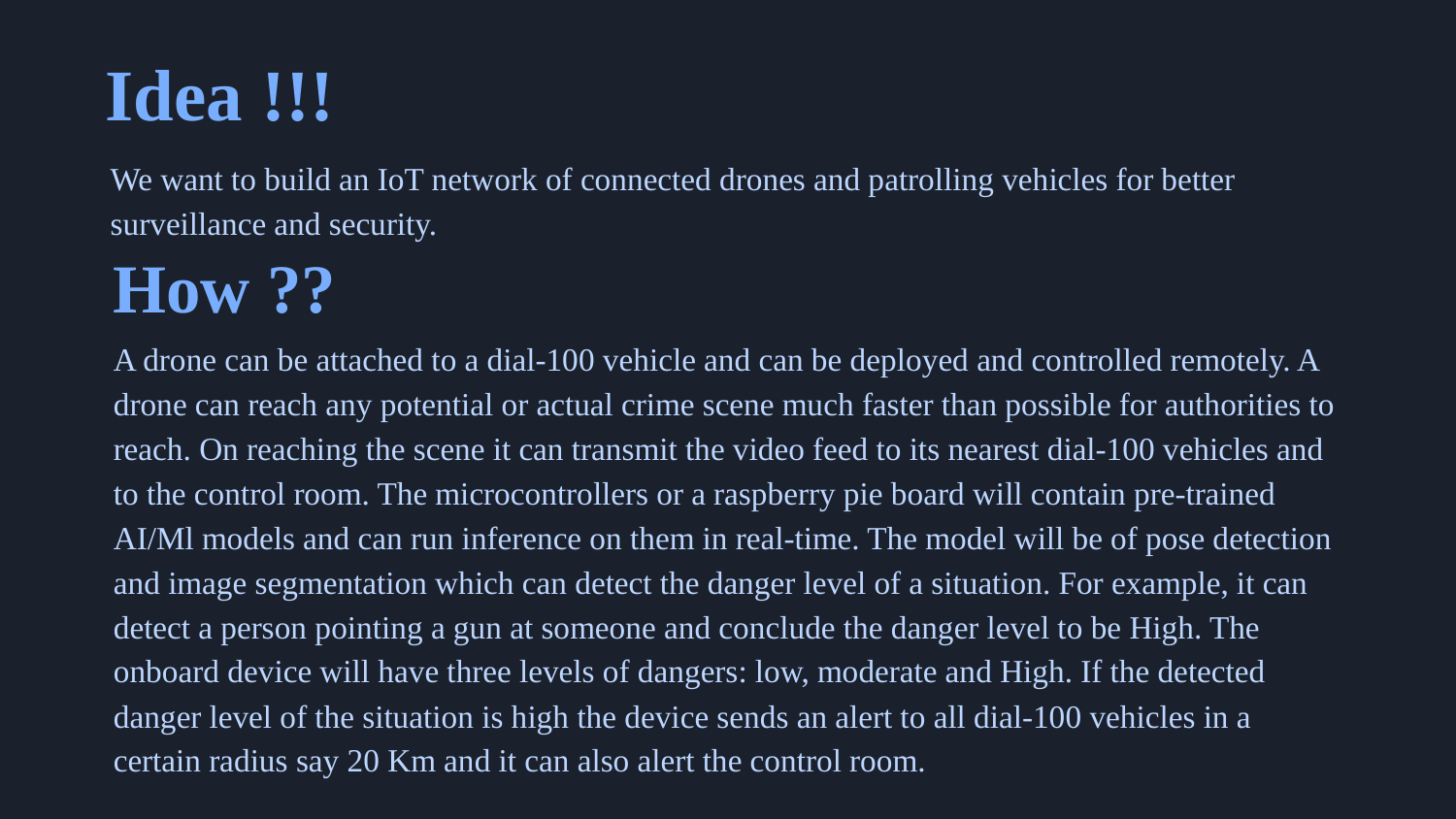

Idea !!!
We want to build an IoT network of connected drones and patrolling vehicles for better surveillance and security.

How ??
A drone can be attached to a dial-100 vehicle and can be deployed and controlled remotely. A drone can reach any potential or actual crime scene much faster than possible for authorities to reach. On reaching the scene it can transmit the video feed to its nearest dial-100 vehicles and to the control room. The microcontrollers or a raspberry pie board will contain pre-trained AI/Ml models and can run inference on them in real-time. The model will be of pose detection and image segmentation which can detect the danger level of a situation. For example, it can detect a person pointing a gun at someone and conclude the danger level to be High. The onboard device will have three levels of dangers: low, moderate and High. If the detected danger level of the situation is high the device sends an alert to all dial-100 vehicles in a certain radius say 20 Km and it can also alert the control room.